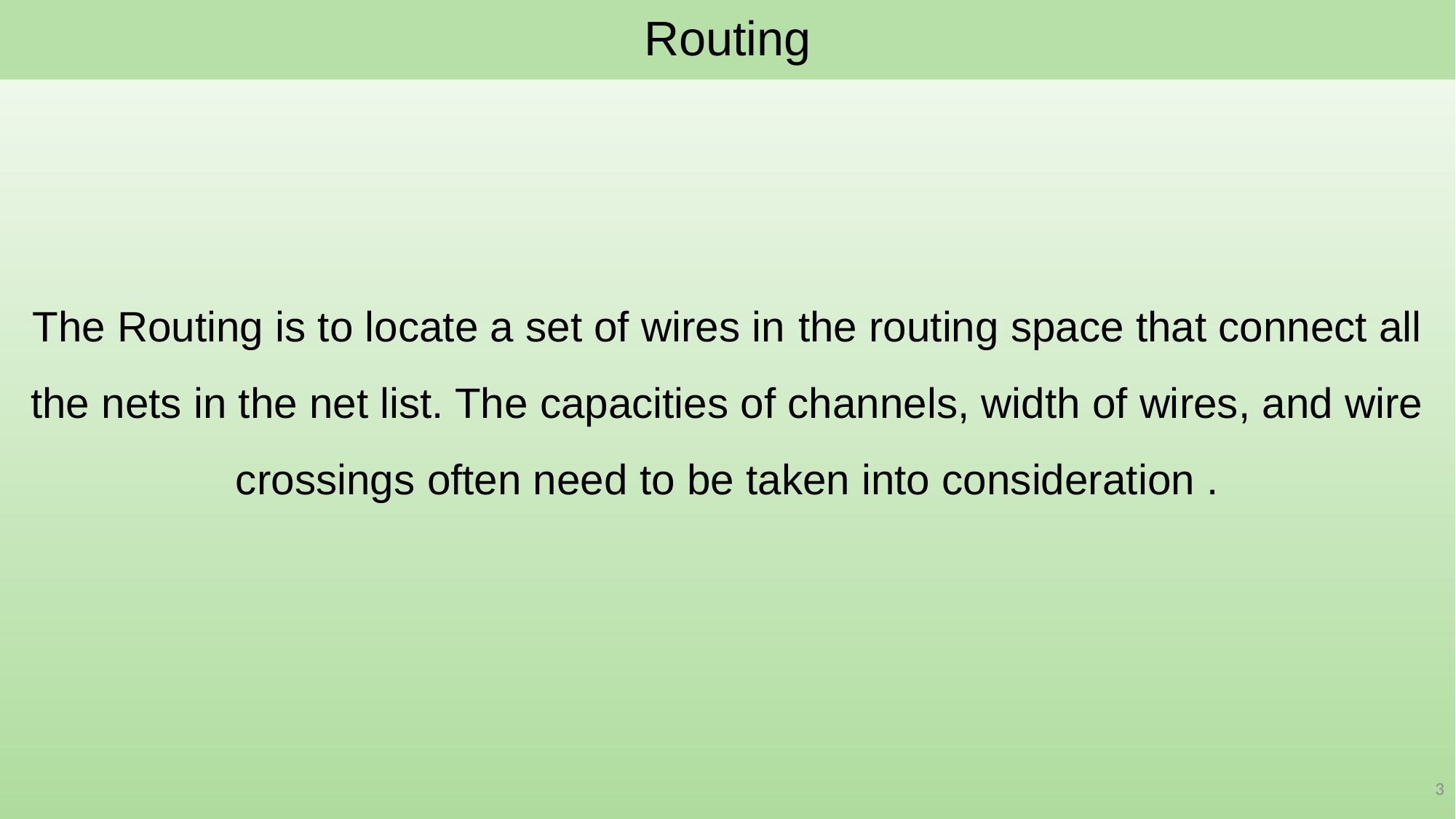

# Routing
The Routing is to locate a set of wires in the routing space that connect all the nets in the net list. The capacities of channels, width of wires, and wire crossings often need to be taken into consideration .

3